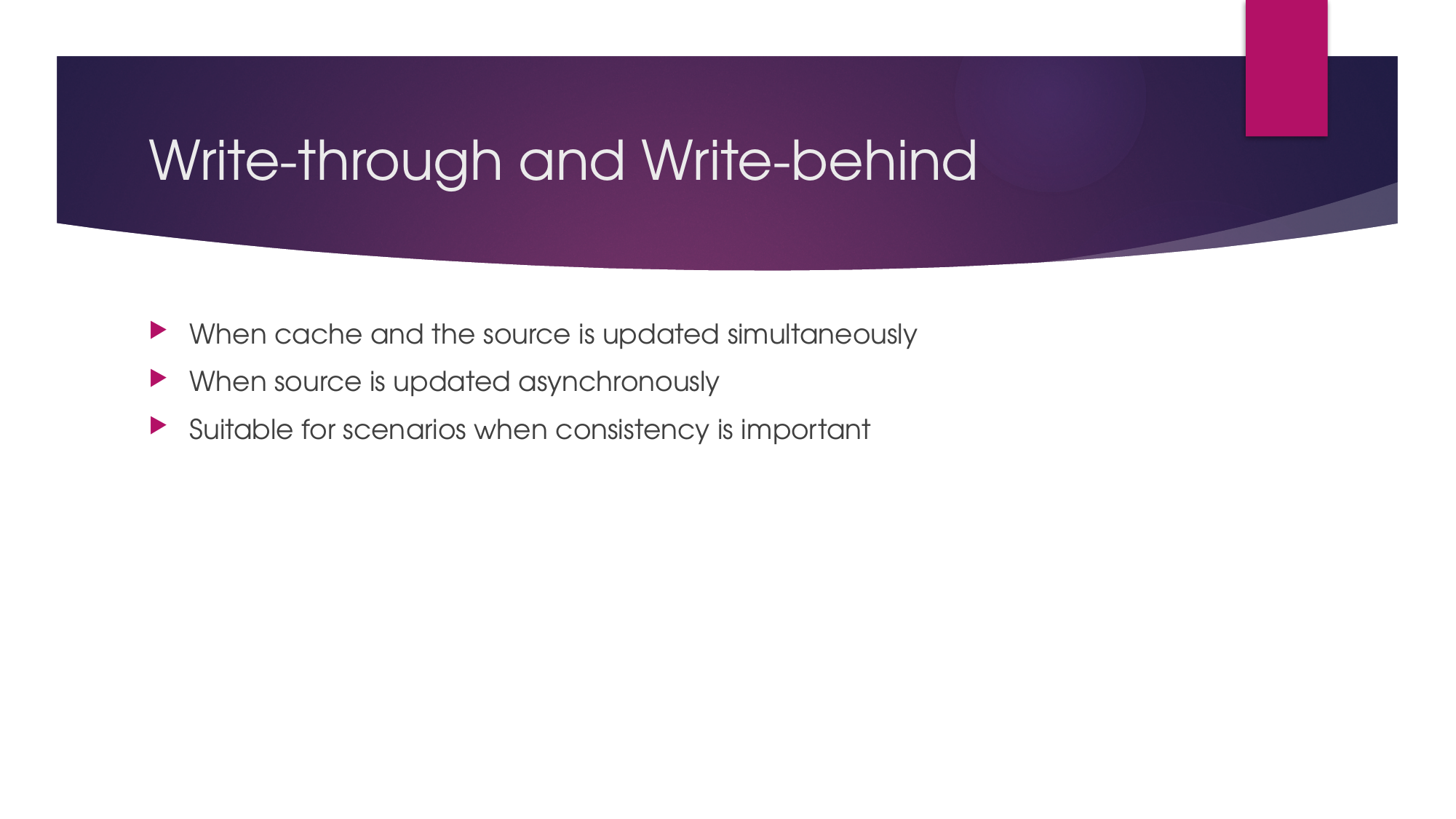

# Write-through and Write-behind
When cache and the source is updated simultaneously
When source is updated asynchronously
Suitable for scenarios when consistency is important